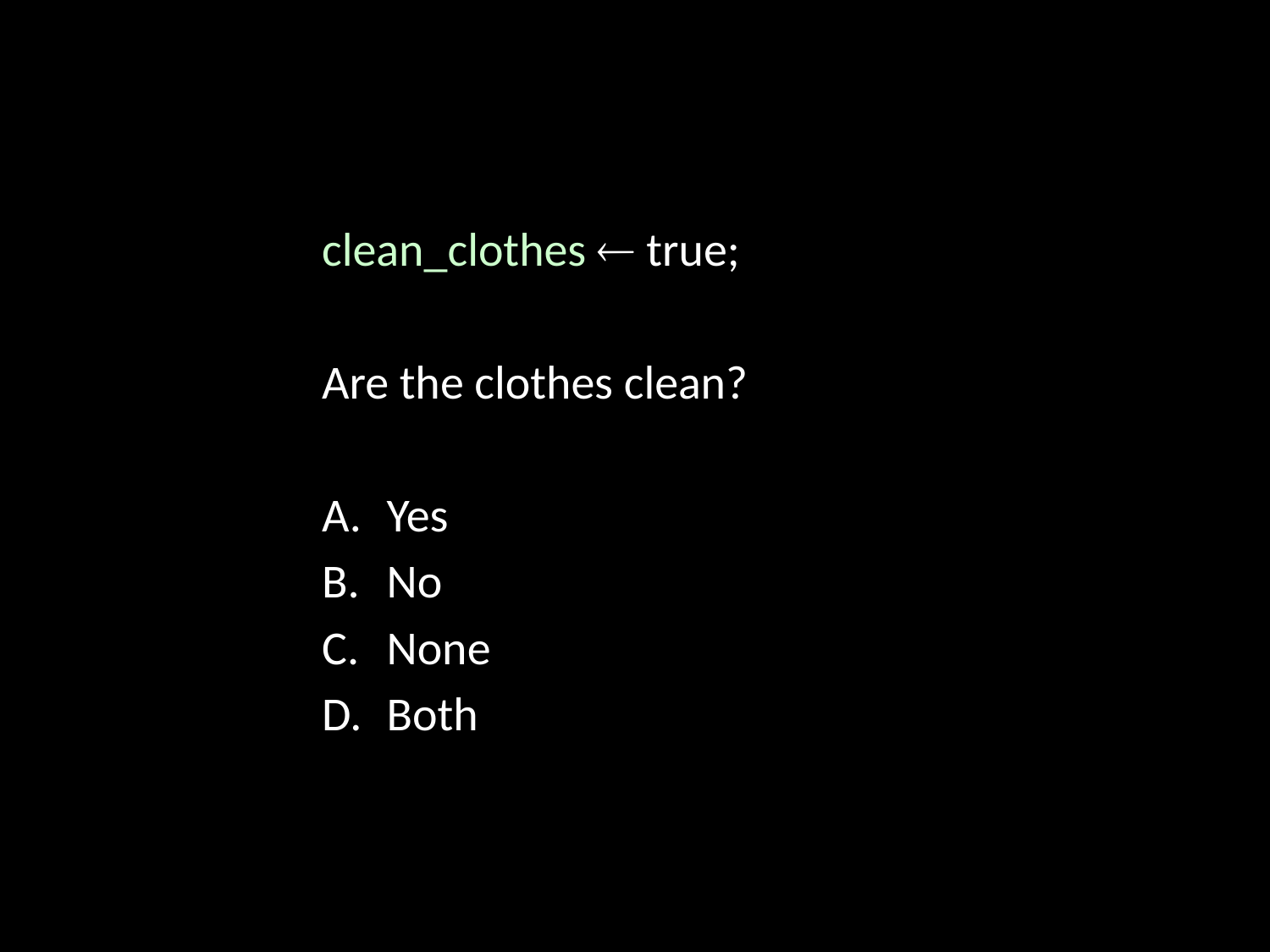

clean_clothes ← true;

Are the clothes clean?

Yes
No
None
Both